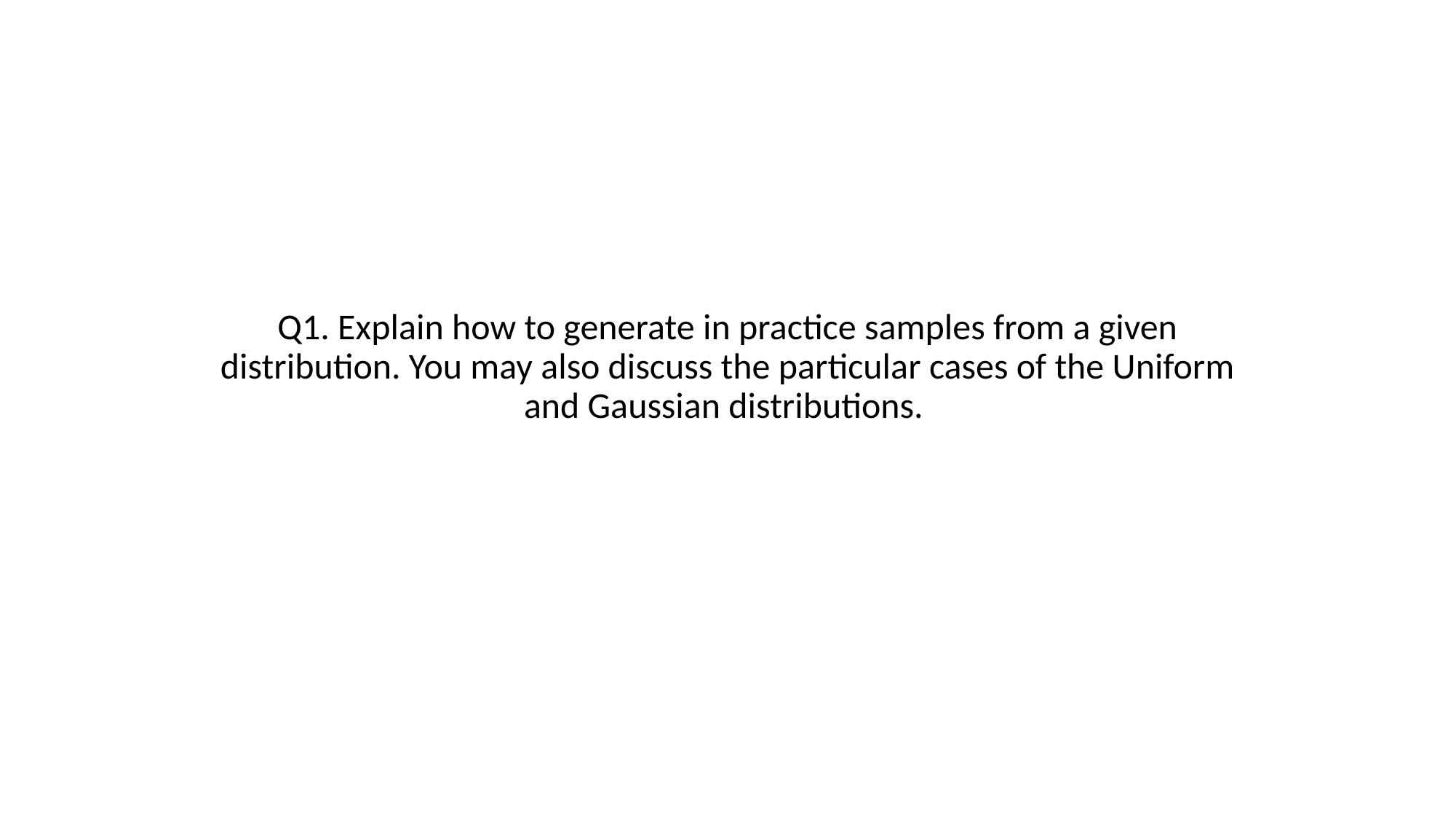

Q1. Explain how to generate in practice samples from a given distribution. You may also discuss the particular cases of the Uniform and Gaussian distributions.